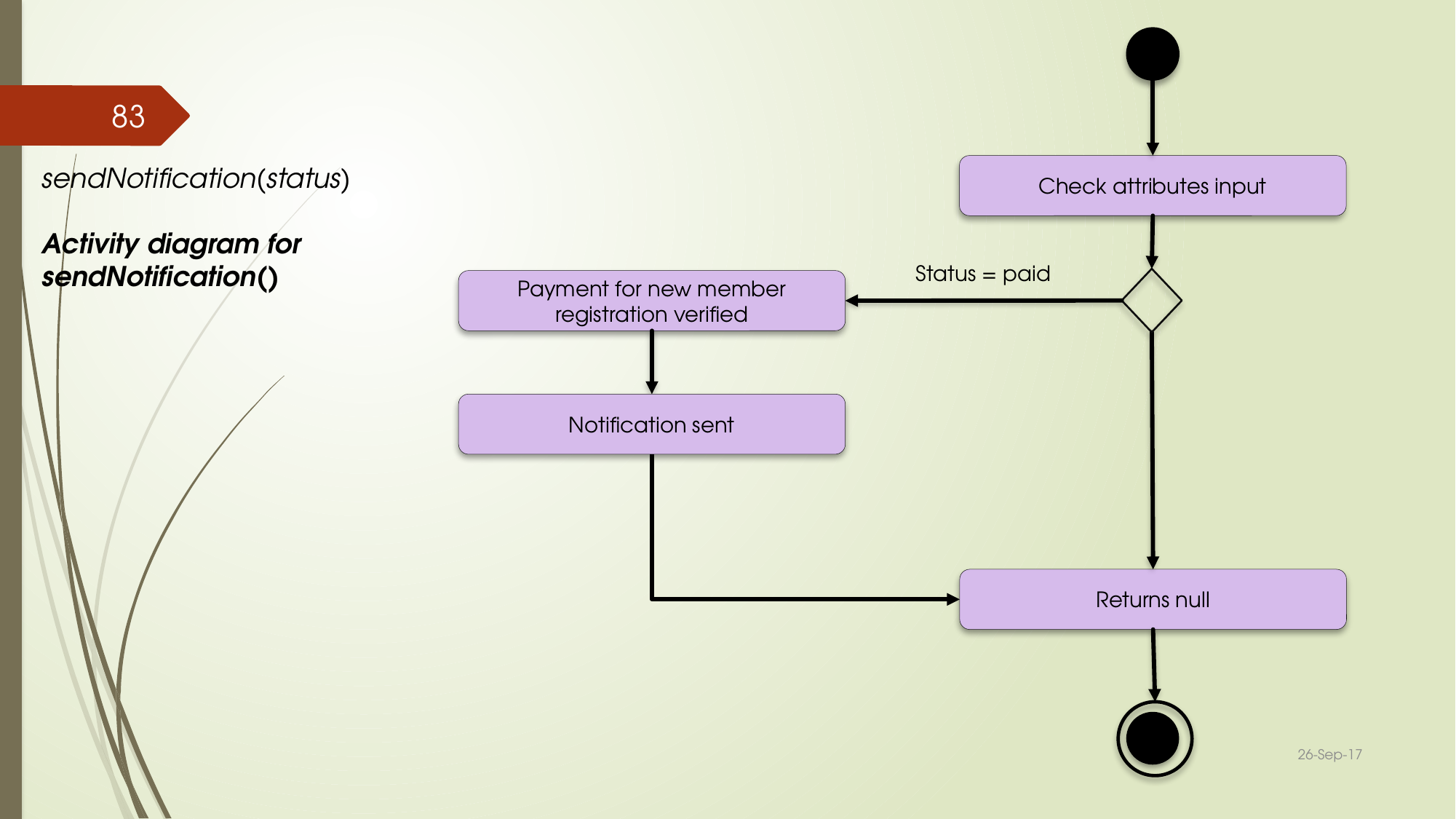

83
sendNotification(status)

Activity diagram for sendNotification()
Check attributes input
Status = paid

Payment for new member registration verified
Notification sent
Returns null

26-Sep-17